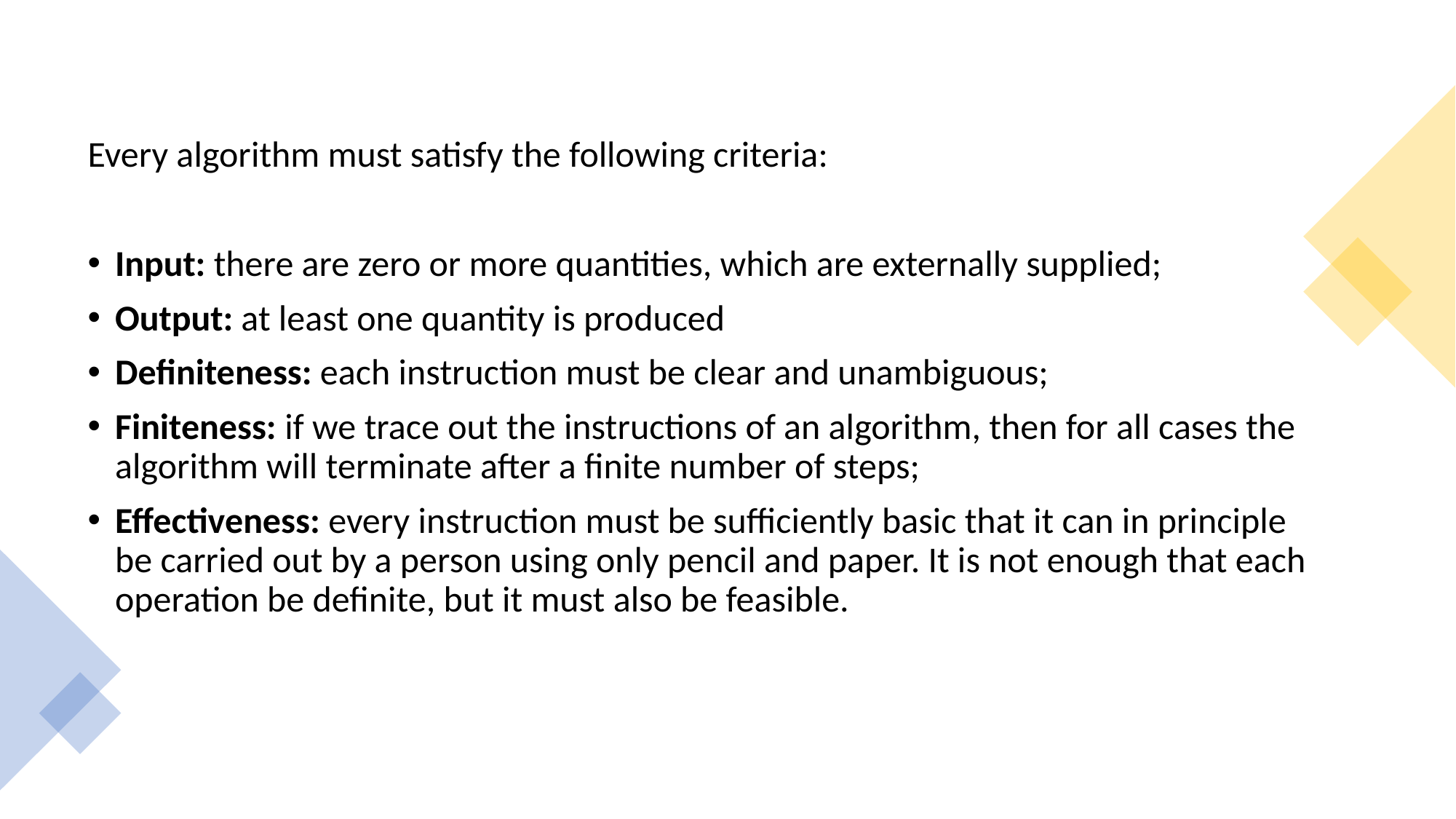

Every algorithm must satisfy the following criteria:

Input: there are zero or more quantities, which are externally supplied;
Output: at least one quantity is produced
Definiteness: each instruction must be clear and unambiguous;
Finiteness: if we trace out the instructions of an algorithm, then for all cases the algorithm will terminate after a finite number of steps;
Effectiveness: every instruction must be sufficiently basic that it can in principle be carried out by a person using only pencil and paper. It is not enough that each operation be definite, but it must also be feasible.